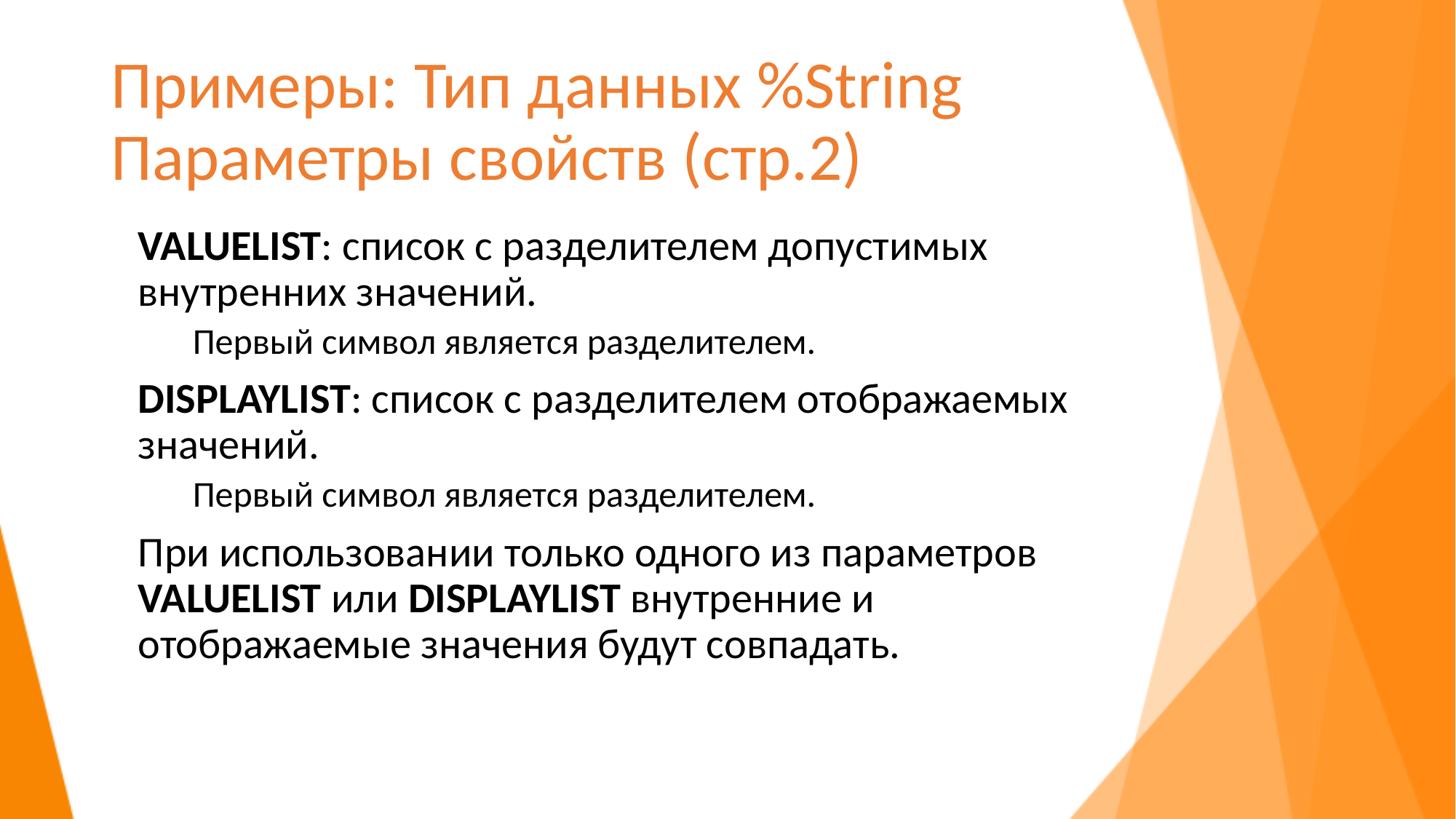

# Примеры: Тип данных %String Параметры свойств (стр.2)
VALUELIST: список с разделителем допустимых внутренних значений.
Первый символ является разделителем.
DISPLAYLIST: список с разделителем отображаемых значений.
Первый символ является разделителем.
При использовании только одного из параметров VALUELIST или DISPLAYLIST внутренние и отображаемые значения будут совпадать.